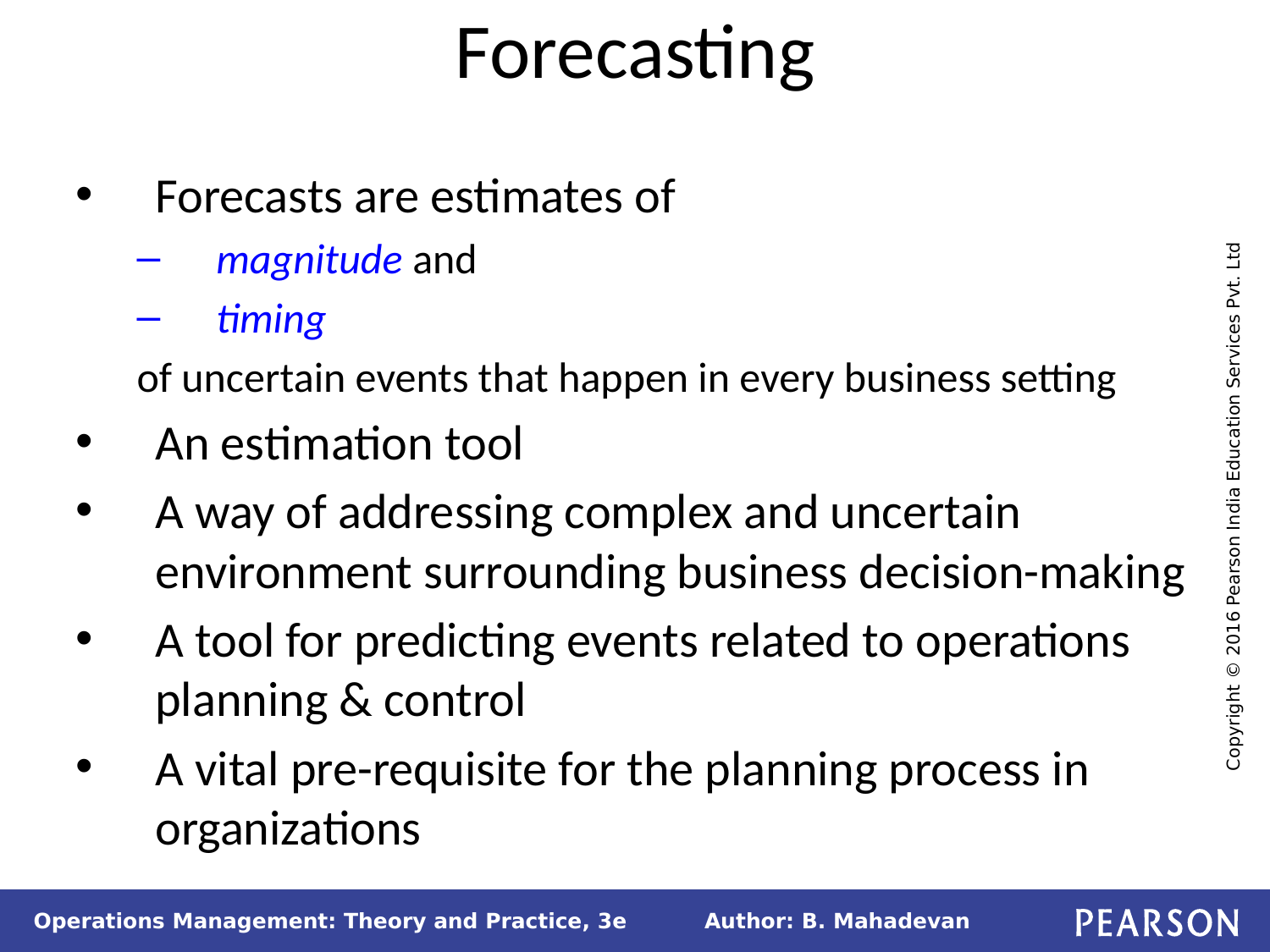

# Forecasting
Forecasts are estimates of
magnitude and
timing
of uncertain events that happen in every business setting
An estimation tool
A way of addressing complex and uncertain environment surrounding business decision-making
A tool for predicting events related to operations planning & control
A vital pre-requisite for the planning process in organizations